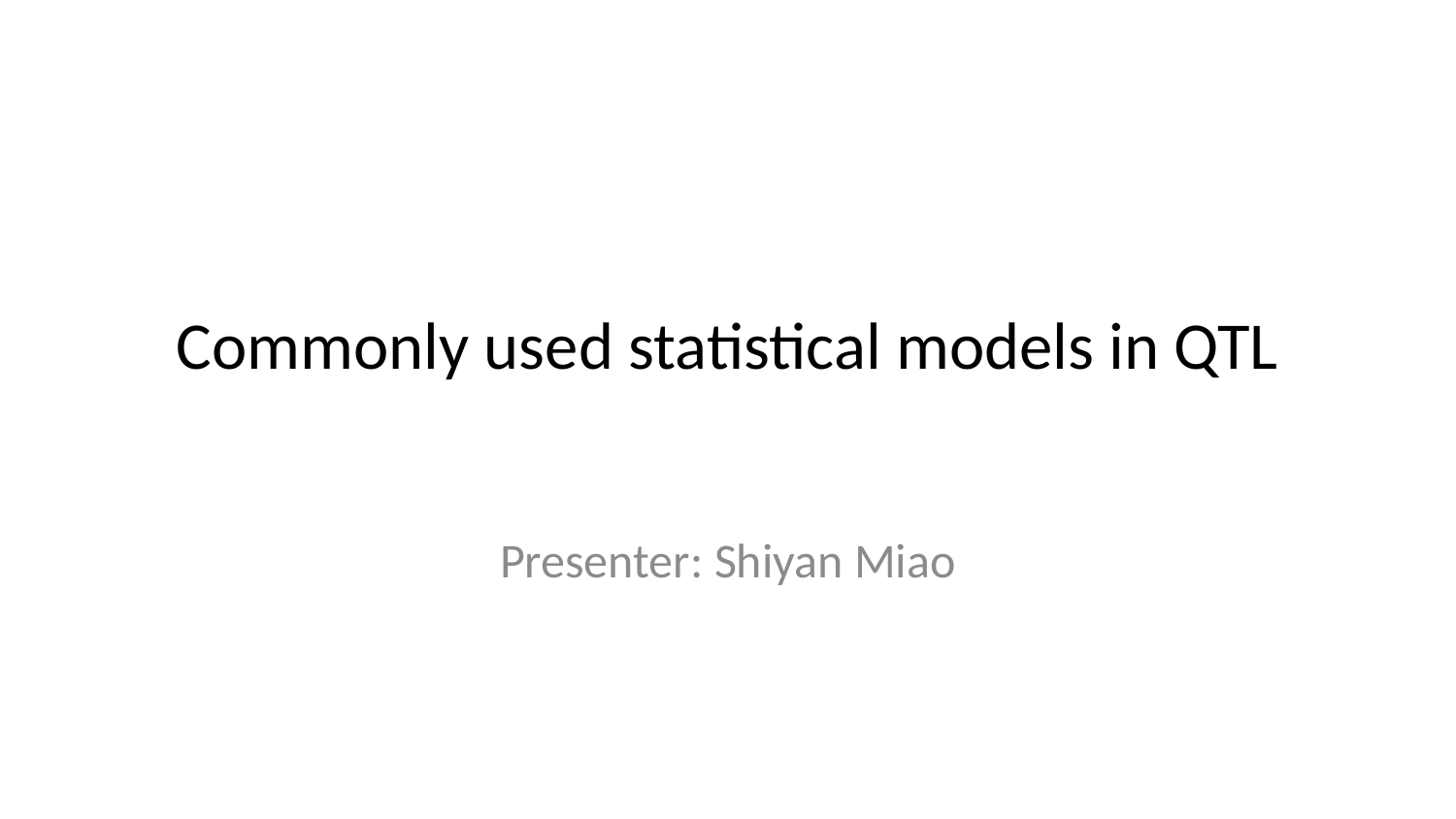

# Commonly used statistical models in QTL
Presenter: Shiyan Miao